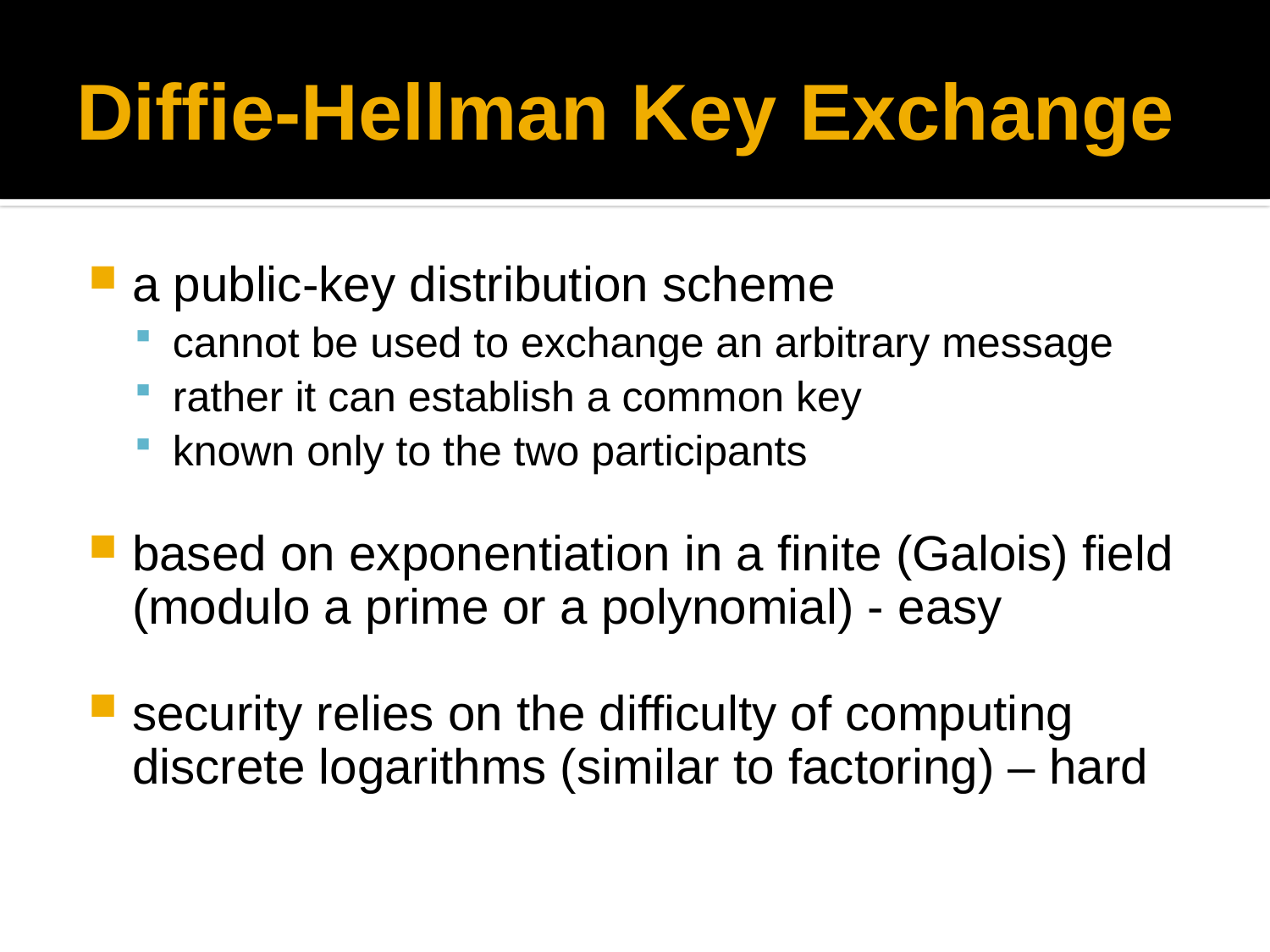

# Diffie-Hellman Key Exchange
a public-key distribution scheme
cannot be used to exchange an arbitrary message
rather it can establish a common key
known only to the two participants

based on exponentiation in a finite (Galois) field (modulo a prime or a polynomial) - easy

security relies on the difficulty of computing discrete logarithms (similar to factoring) – hard